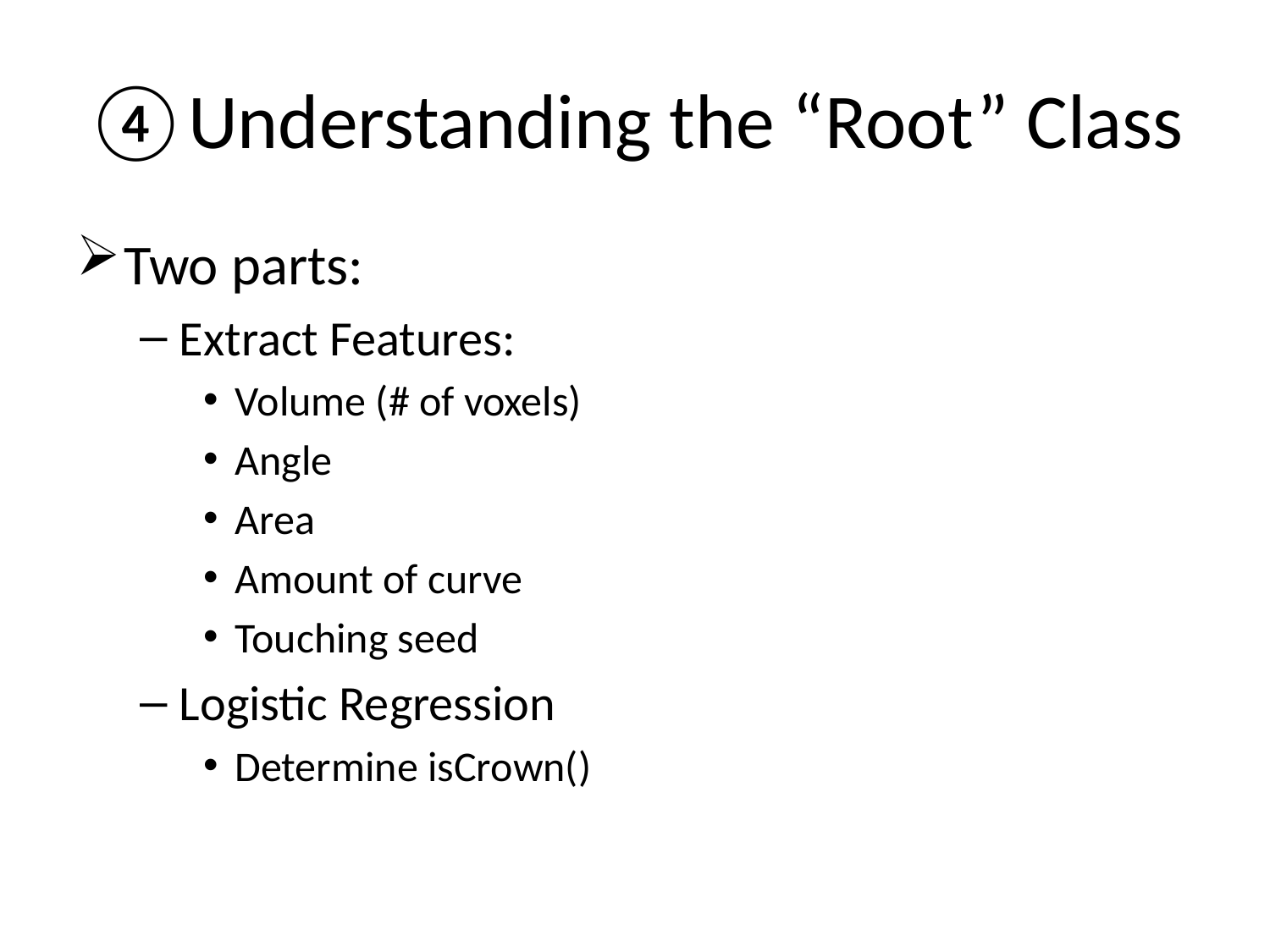

# Understanding the “Root” Class
Two parts:
Extract Features:
Volume (# of voxels)
Angle
Area
Amount of curve
Touching seed
Logistic Regression
Determine isCrown()